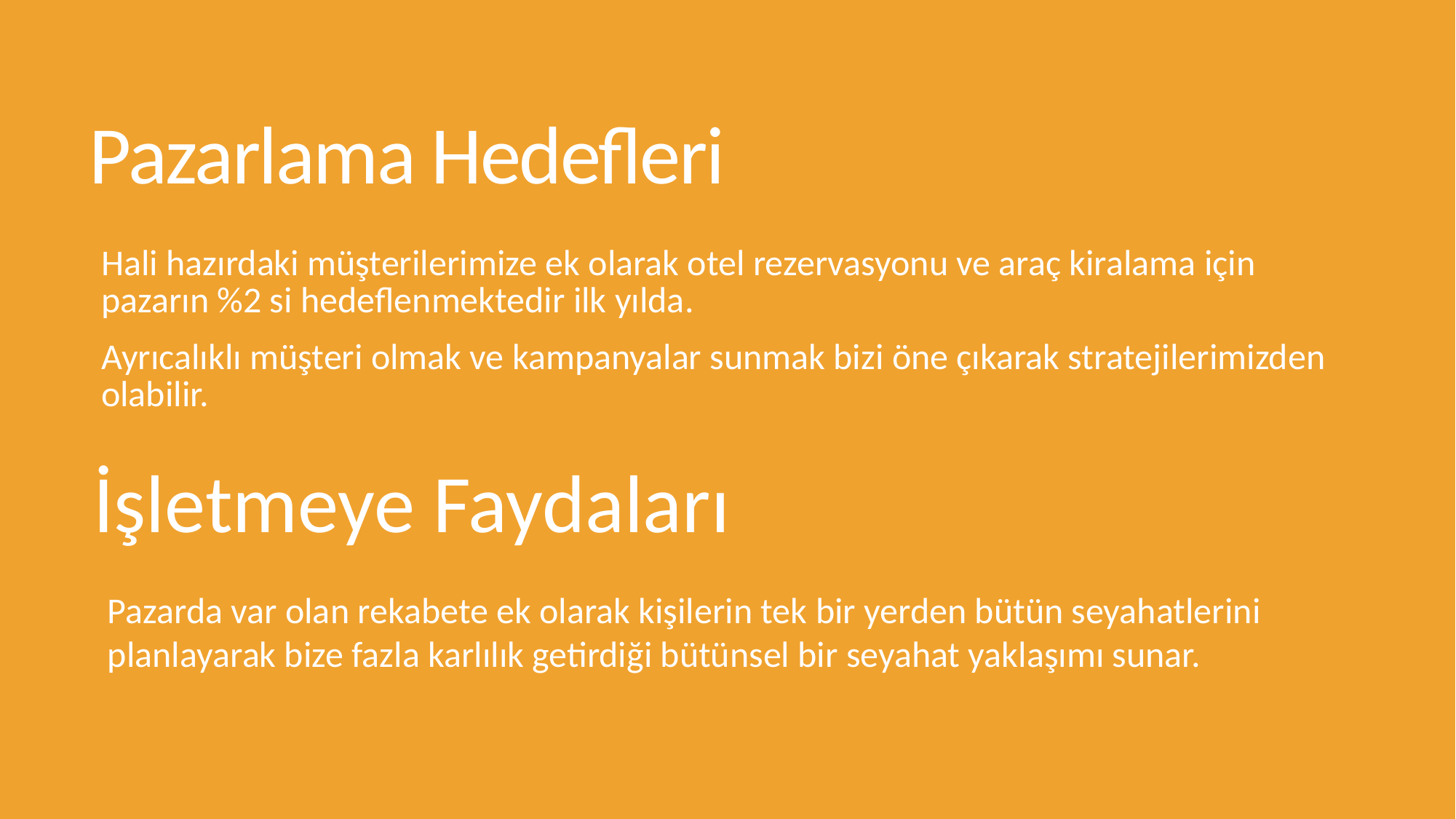

# Pazarlama Hedefleri
Hali hazırdaki müşterilerimize ek olarak otel rezervasyonu ve araç kiralama için pazarın %2 si hedeflenmektedir ilk yılda.
Ayrıcalıklı müşteri olmak ve kampanyalar sunmak bizi öne çıkarak stratejilerimizden olabilir.

İşletmeye Faydaları
Pazarda var olan rekabete ek olarak kişilerin tek bir yerden bütün seyahatlerini planlayarak bize fazla karlılık getirdiği bütünsel bir seyahat yaklaşımı sunar.